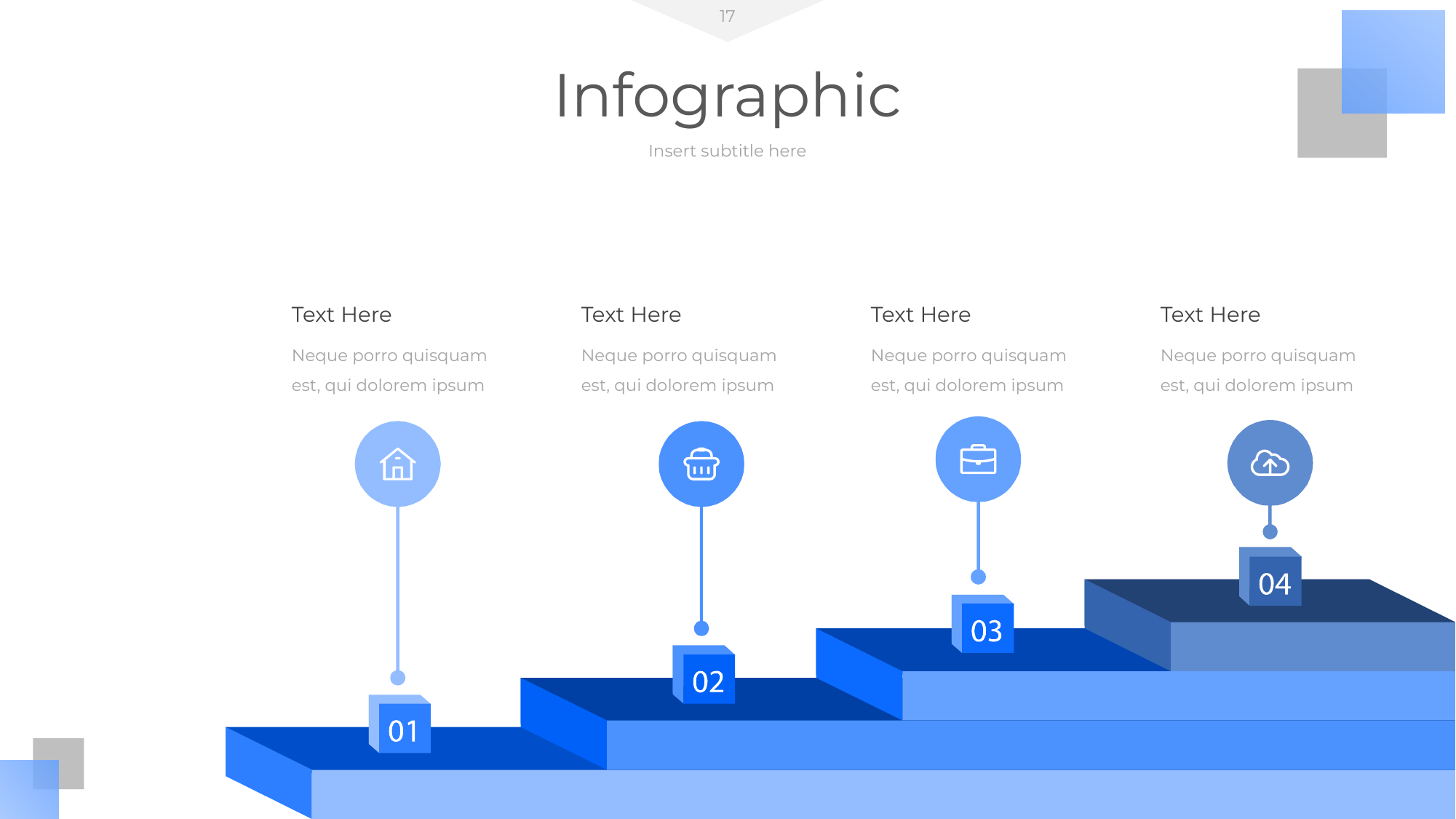

17

Infographic

Insert subtitle here
Text Here
Text Here
Text Here
Text Here
Neque porro quisquam est, qui dolorem ipsum
Neque porro quisquam est, qui dolorem ipsum
Neque porro quisquam est, qui dolorem ipsum
Neque porro quisquam est, qui dolorem ipsum